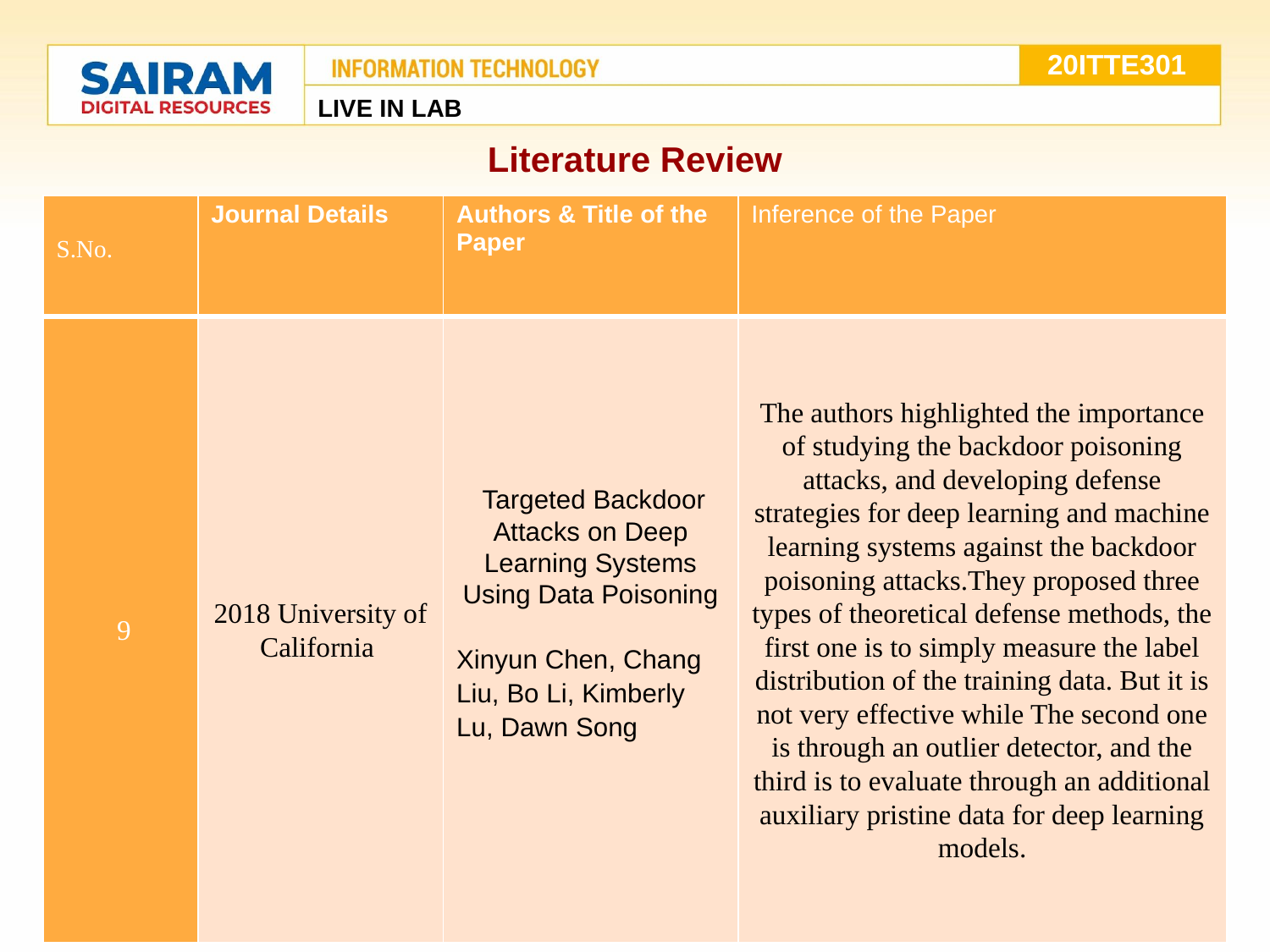

20ITTE301

LIVE IN LAB

Literature Review
#
| S.No. | Journal Details | Authors & Title of the Paper | Inference of the Paper |
| --- | --- | --- | --- |
| 9 | 2018 University of California | Targeted Backdoor Attacks on Deep Learning Systems Using Data Poisoning Xinyun Chen, Chang Liu, Bo Li, Kimberly Lu, Dawn Song | The authors highlighted the importance of studying the backdoor poisoning attacks, and developing defense strategies for deep learning and machine learning systems against the backdoor poisoning attacks.They proposed three types of theoretical defense methods, the first one is to simply measure the label distribution of the training data. But it is not very effective while The second one is through an outlier detector, and the third is to evaluate through an additional auxiliary pristine data for deep learning models. |